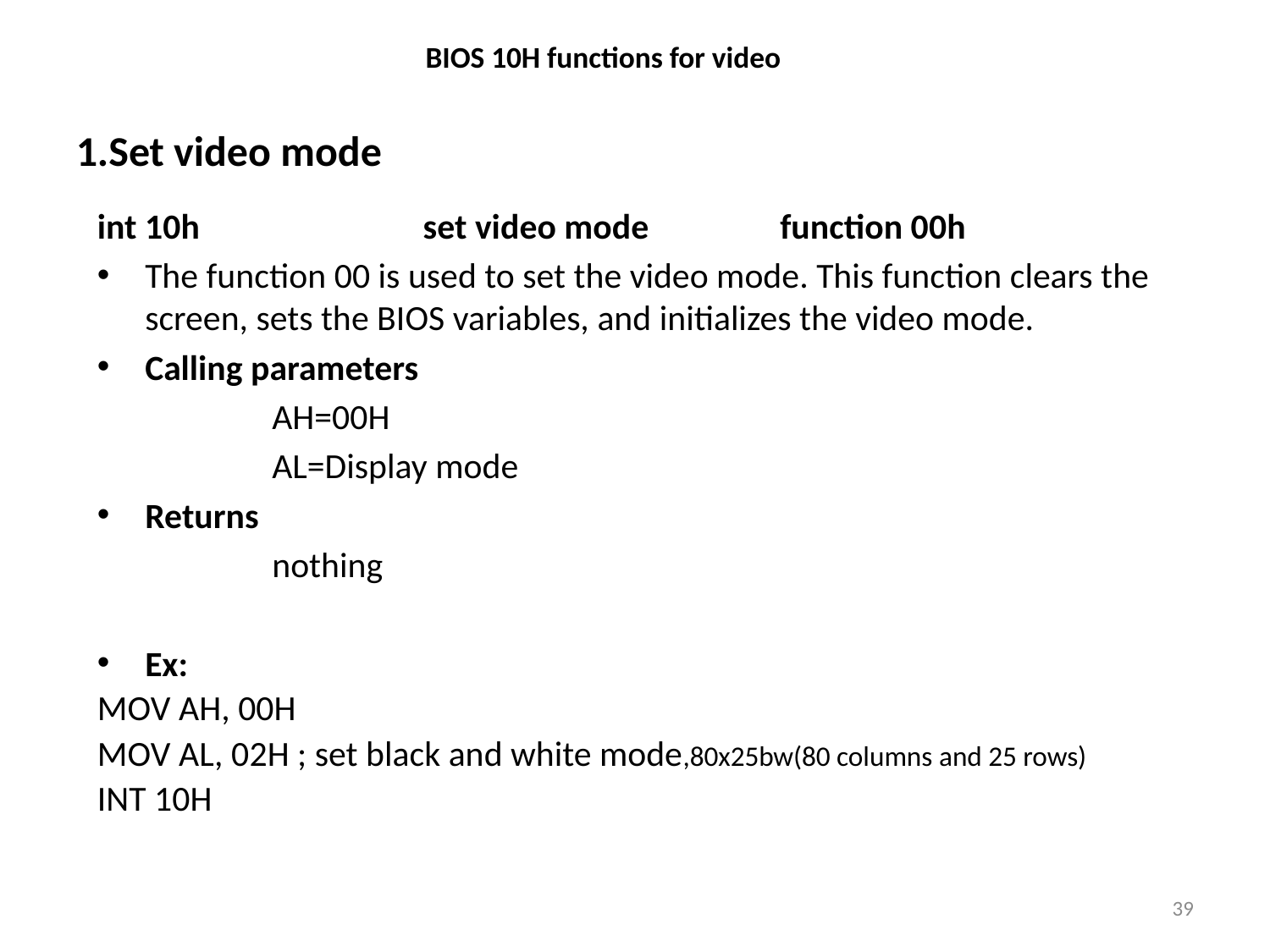

# BIOS 10H functions for video
1.Set video mode

int 10h		   set video mode		function 00h
The function 00 is used to set the video mode. This function clears the screen, sets the BIOS variables, and initializes the video mode.
Calling parameters
		AH=00H
		AL=Display mode
Returns
		nothing

Ex:
MOV AH, 00H
MOV AL, 02H ; set black and white mode,80x25bw(80 columns and 25 rows)
INT 10H

39